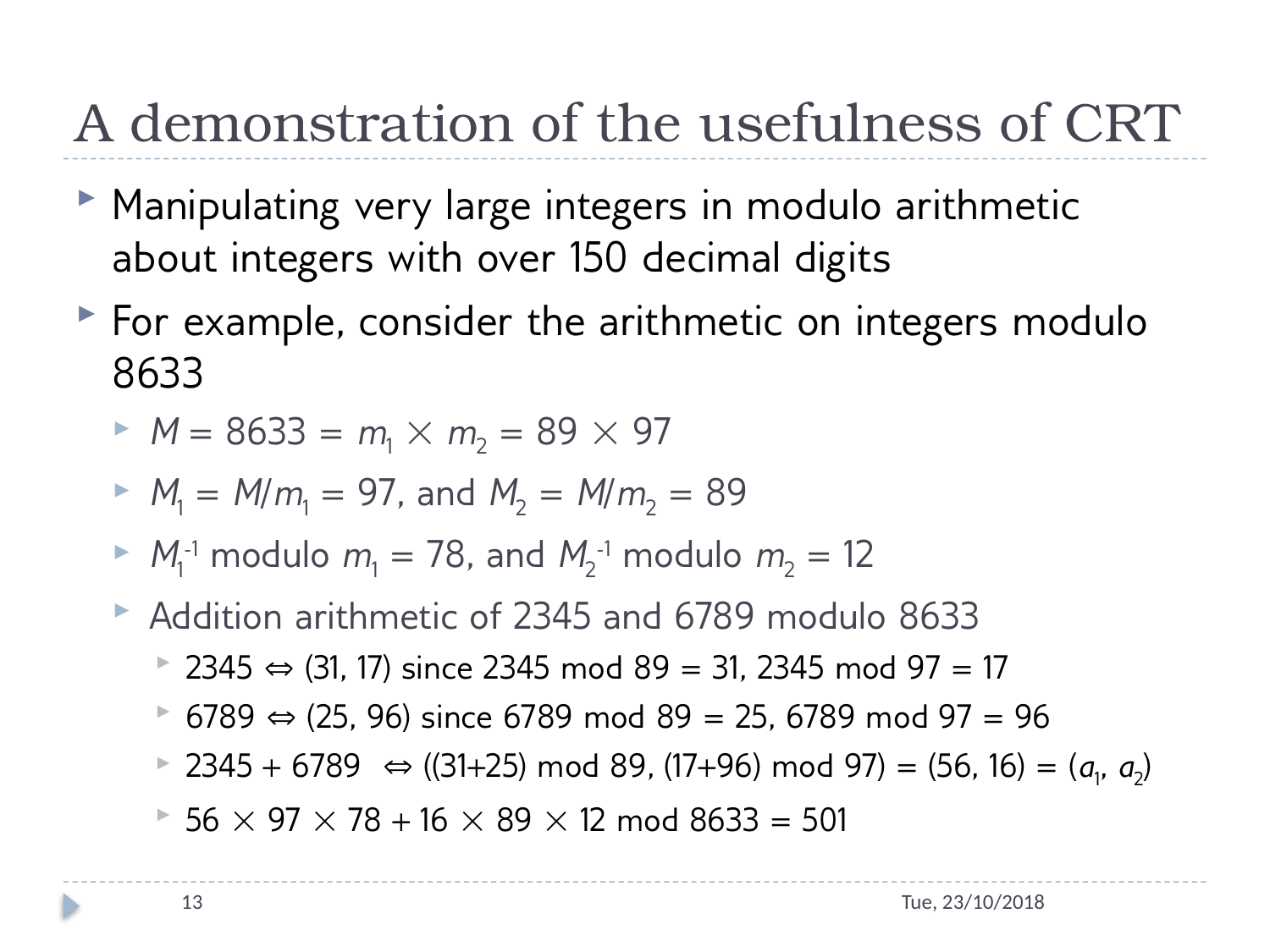

# A demonstration of the usefulness of CRT
Manipulating very large integers in modulo arithmetic about integers with over 150 decimal digits
For example, consider the arithmetic on integers modulo 8633
M = 8633 = m1 × m2 = 89 × 97
M1 = M/m1 = 97, and M2 = M/m2 = 89
M1-1 modulo m1 = 78, and M2-1 modulo m2 = 12
Addition arithmetic of 2345 and 6789 modulo 8633
2345 ⇔ (31, 17) since 2345 mod 89 = 31, 2345 mod 97 = 17
6789 ⇔ (25, 96) since 6789 mod 89 = 25, 6789 mod 97 = 96
2345 + 6789  ⇔ ((31+25) mod 89, (17+96) mod 97) = (56, 16) = (a1, a2)
56 × 97 × 78 + 16 × 89 × 12 mod 8633 = 501

13
Tue, 23/10/2018